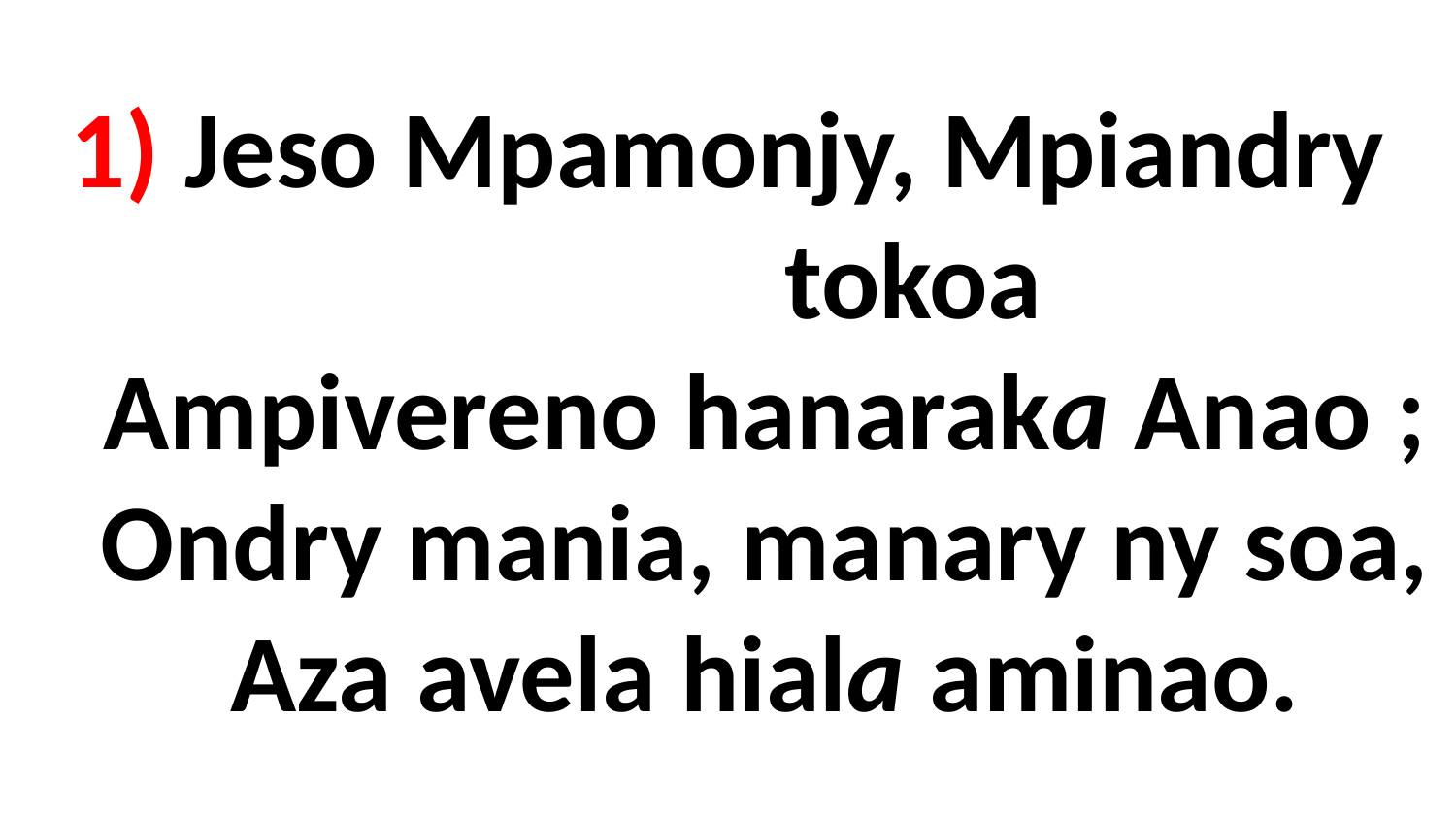

# 1) Jeso Mpamonjy, Mpiandry tokoa Ampivereno hanaraka Anao ; Ondry mania, manary ny soa, Aza avela hiala aminao.